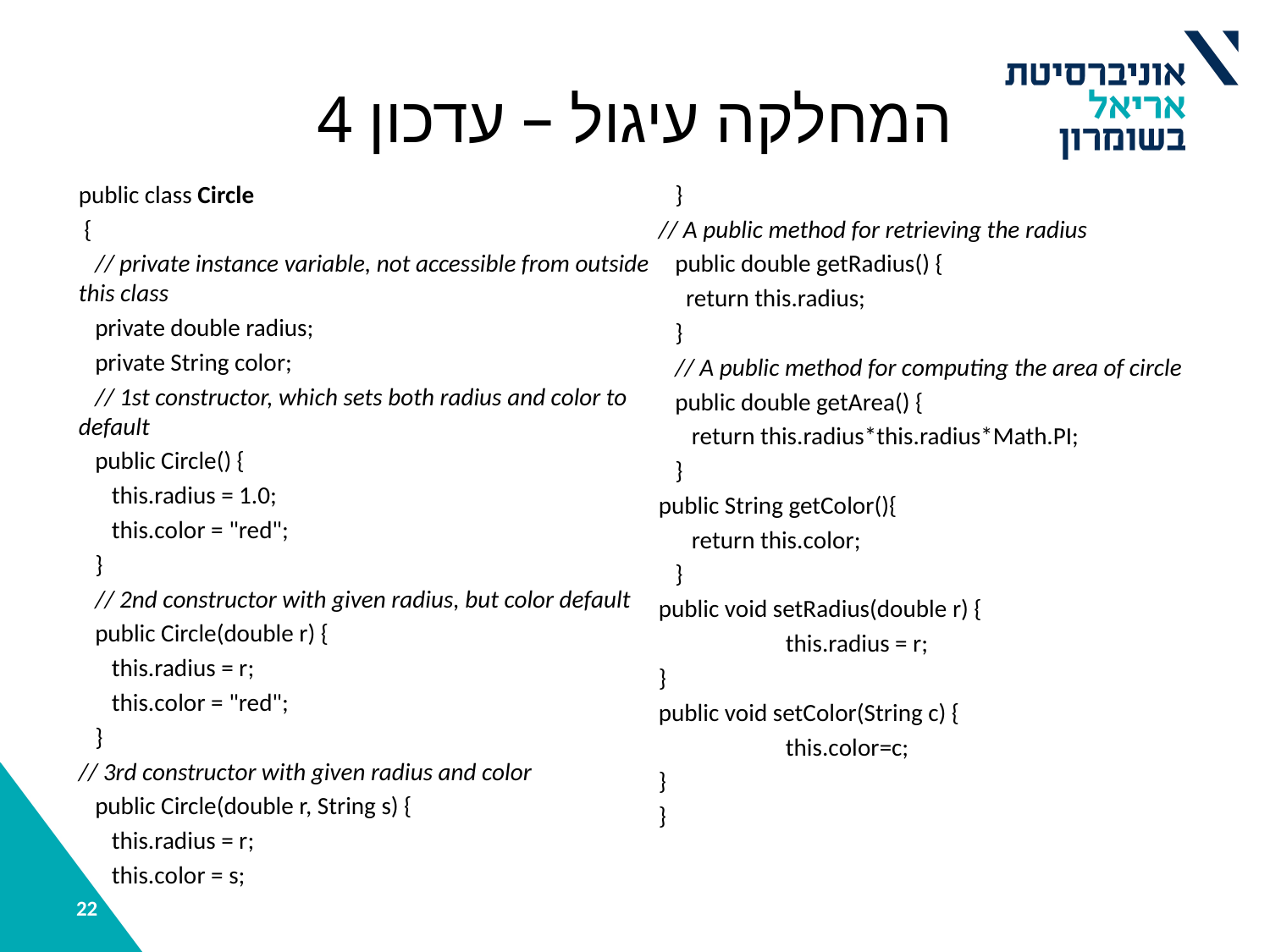

# המחלקה עיגול – עדכון 4
public class Circle
 {
   // private instance variable, not accessible from outside this class
   private double radius;
   private String color;
   // 1st constructor, which sets both radius and color to default
   public Circle() {
      this.radius = 1.0;
      this.color = "red";
   }
   // 2nd constructor with given radius, but color default
   public Circle(double r) {
      this.radius = r;
      this.color = "red";
   }
// 3rd constructor with given radius and color
   public Circle(double r, String s) {
      this.radius = r;
      this.color = s;
   }
// A public method for retrieving the radius
   public double getRadius() {
     return this.radius;
   }
   // A public method for computing the area of circle
   public double getArea() {
      return this.radius*this.radius*Math.PI;
   }
public String getColor(){
      return this.color;
   }
public void setRadius(double r) {
	this.radius = r;
}
public void setColor(String c) {
	this.color=c;
}
}

22